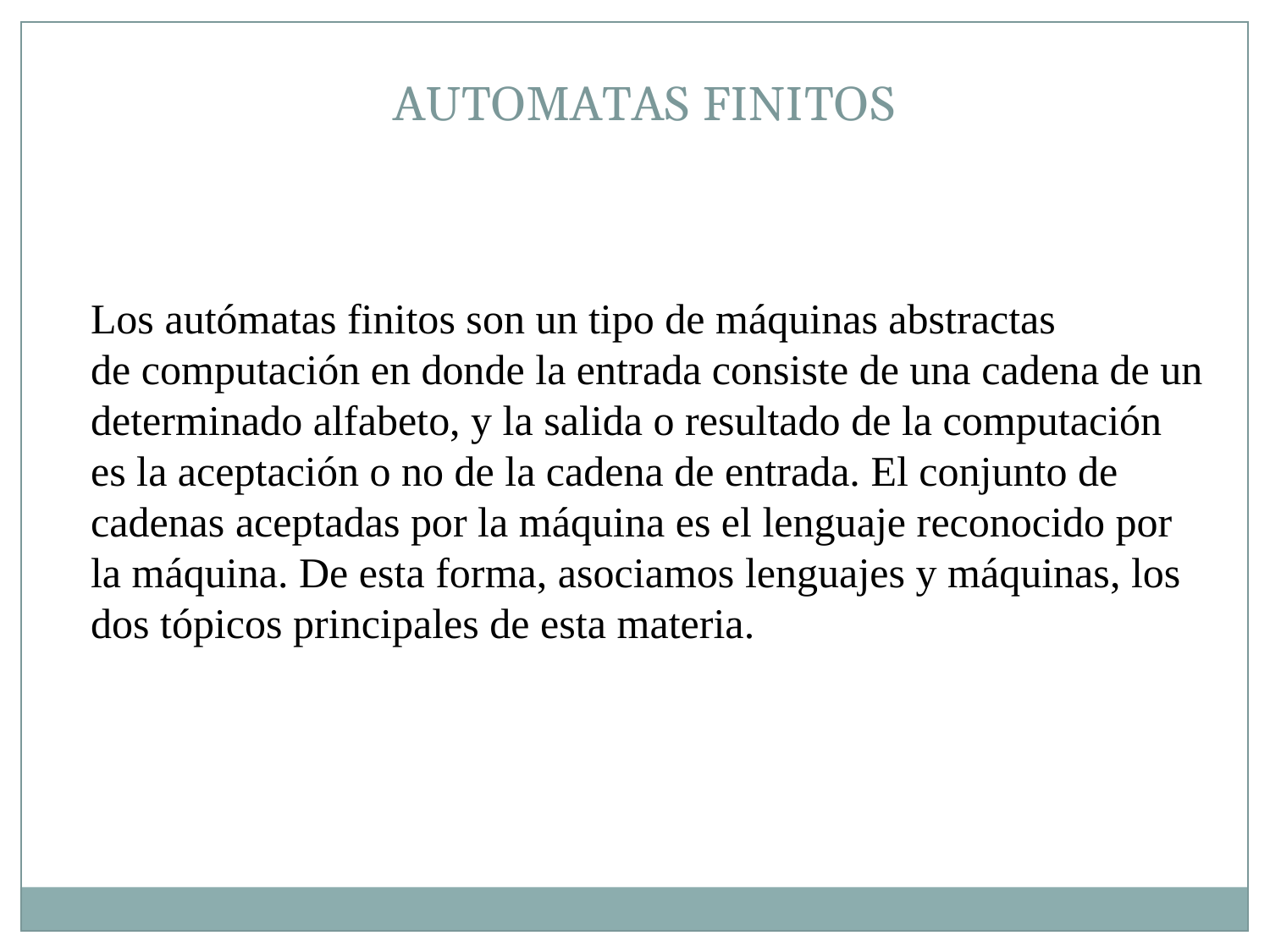

AUTOMATAS FINITOS
Los autómatas finitos son un tipo de máquinas abstractas
de computación en donde la entrada consiste de una cadena de un
determinado alfabeto, y la salida o resultado de la computación
es la aceptación o no de la cadena de entrada. El conjunto de
cadenas aceptadas por la máquina es el lenguaje reconocido por
la máquina. De esta forma, asociamos lenguajes y máquinas, los
dos tópicos principales de esta materia.